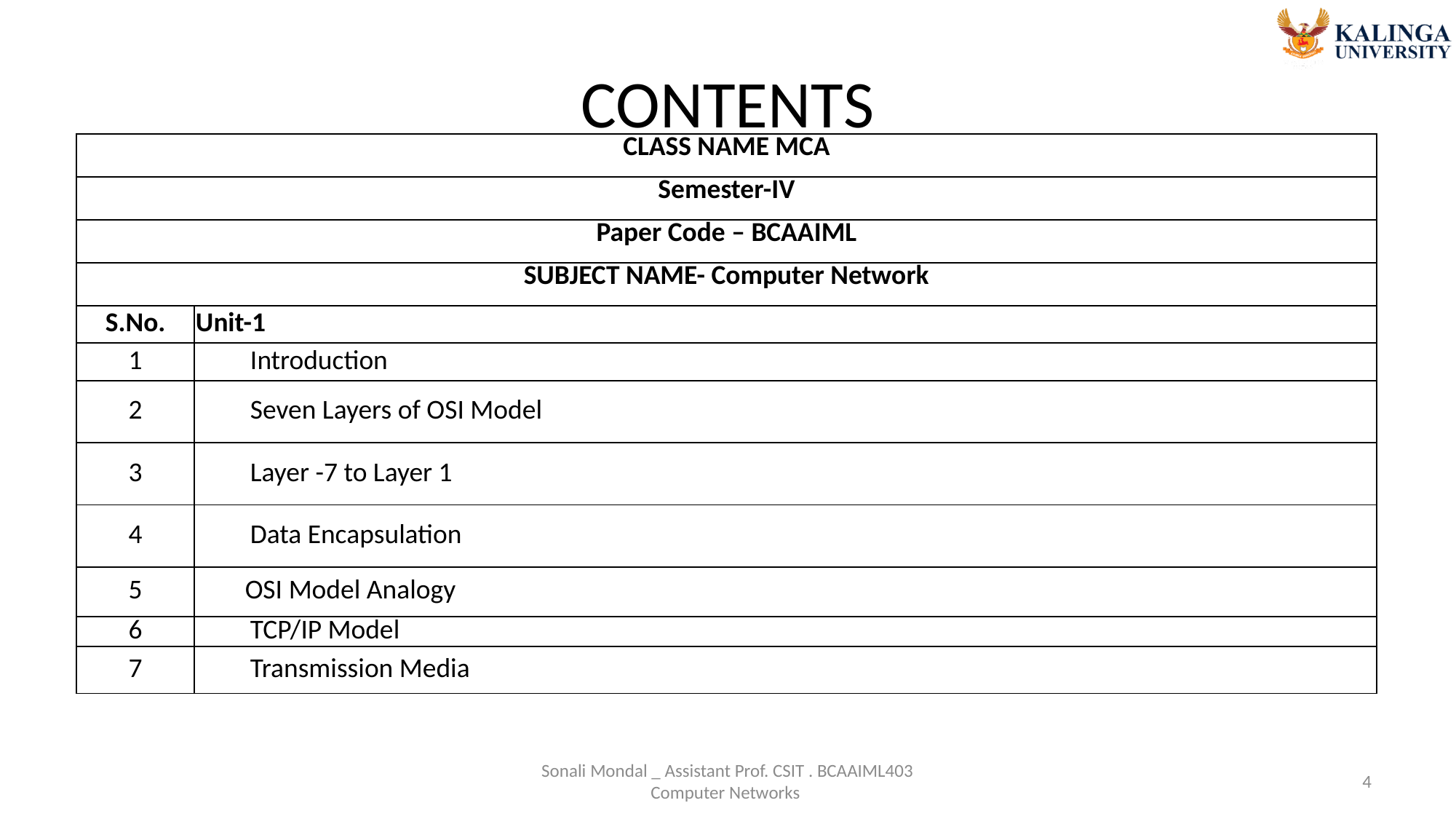

# CONTENTS
| CLASS NAME MCA |  |
| --- | --- |
| Semester-IV |  |
| Paper Code – BCAAIML |  |
| SUBJECT NAME- Computer Network |  |
| S.No. | Unit-1 |
| 1 | Introduction |
| 2 | Seven Layers of OSI Model |
| 3 | Layer -7 to Layer 1 |
| 4 | Data Encapsulation |
| 5 | OSI Model Analogy |
| 6 | TCP/IP Model |
| 7 | Transmission Media |
Sonali Mondal _ Assistant Prof. CSIT . BCAAIML403 Computer Networks
4